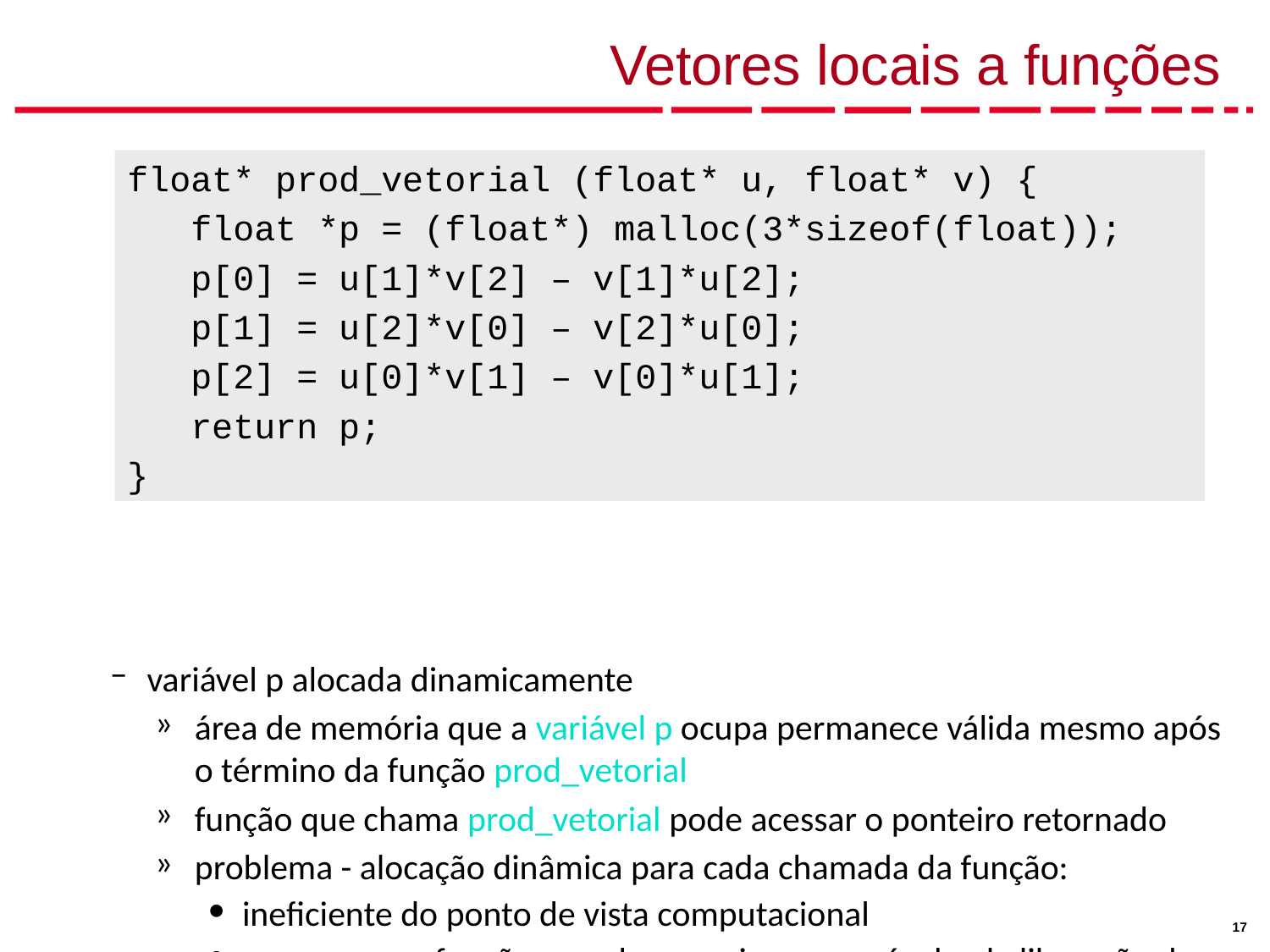

# Vetores locais a funções

variável p alocada dinamicamente
área de memória que a variável p ocupa permanece válida mesmo após o término da função prod_vetorial
função que chama prod_vetorial pode acessar o ponteiro retornado
problema - alocação dinâmica para cada chamada da função:
ineficiente do ponto de vista computacional
requer que a função que chama seja responsável pela liberação do espaço
float* prod_vetorial (float* u, float* v) {
   float *p = (float*) malloc(3*sizeof(float));
   p[0] = u[1]*v[2] – v[1]*u[2];
   p[1] = u[2]*v[0] – v[2]*u[0];
   p[2] = u[0]*v[1] – v[0]*u[1];
   return p;
}